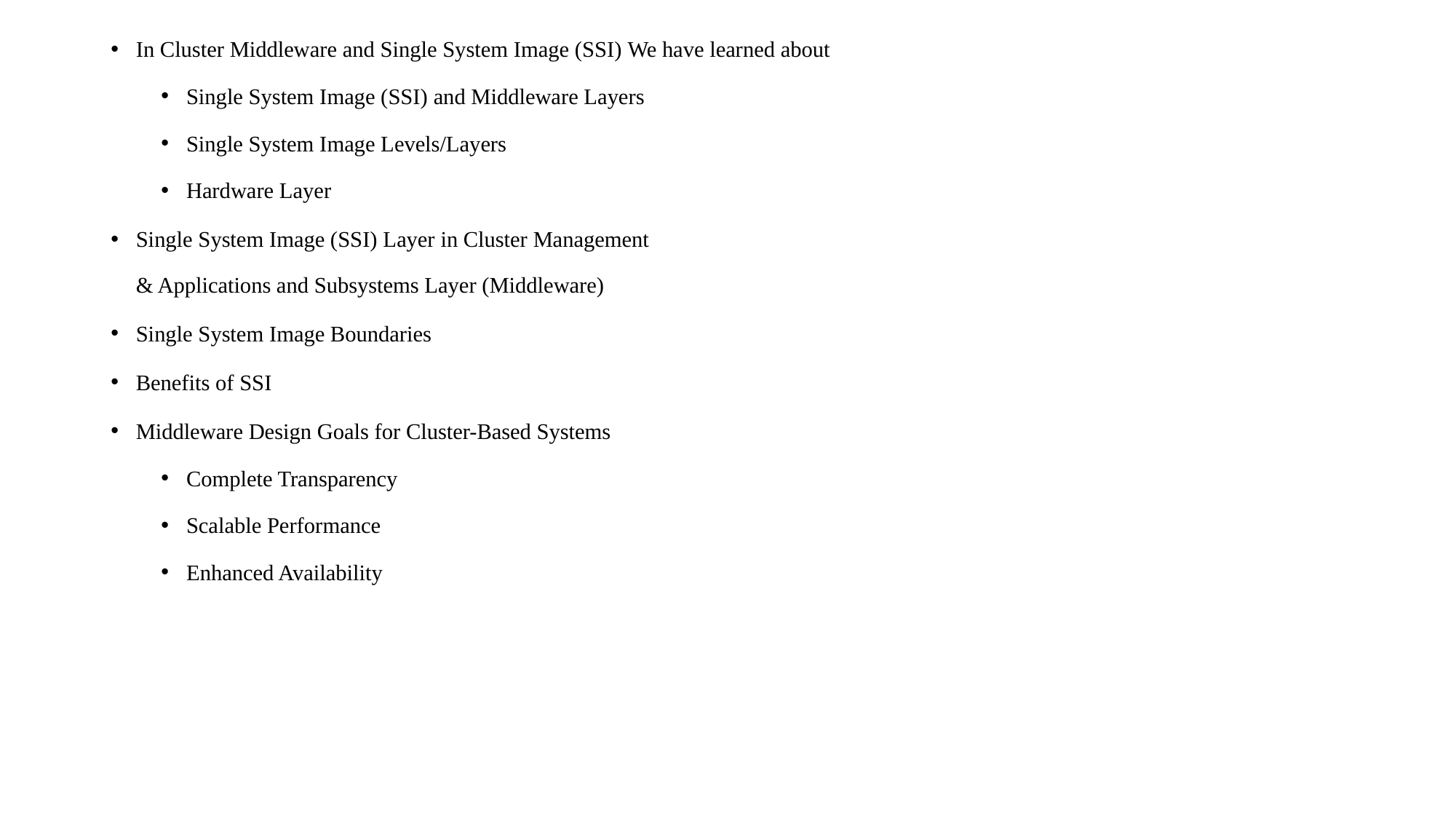

In Cluster Middleware and Single System Image (SSI) We have learned about
Single System Image (SSI) and Middleware Layers
Single System Image Levels/Layers
Hardware Layer
Single System Image (SSI) Layer in Cluster Management
& Applications and Subsystems Layer (Middleware)
Single System Image Boundaries
Benefits of SSI
Middleware Design Goals for Cluster-Based Systems
Complete Transparency
Scalable Performance
Enhanced Availability